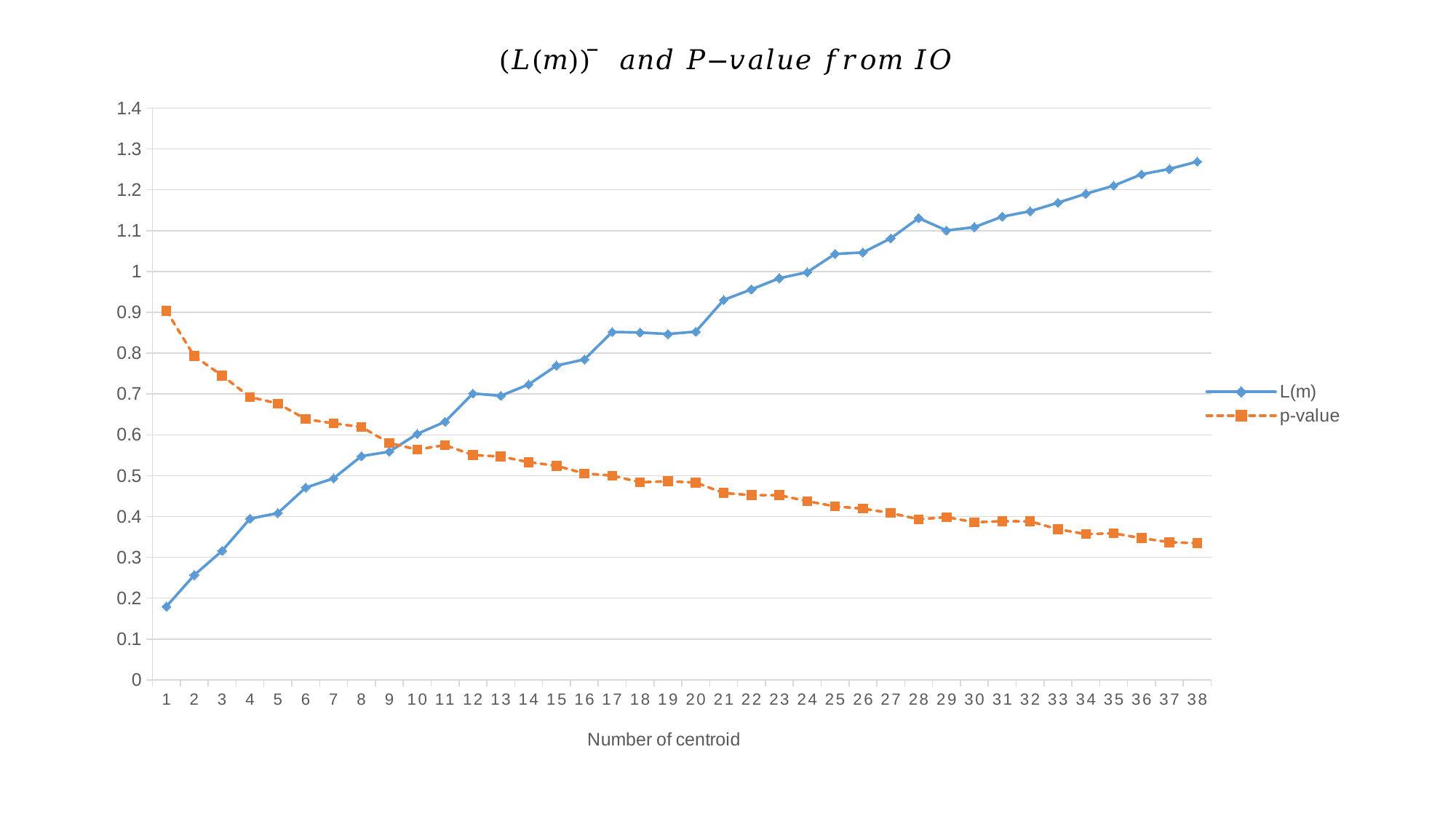

### Chart

| Category | L(m) | p-value |
|---|---|---|
| 1 | 0.17987910000000001 | 0.9036709 |
| 2 | 0.25662419999999997 | 0.792684 |
| 3 | 0.3159889 | 0.7451280999999998 |
| 4 | 0.39467930000000007 | 0.6926122000000001 |
| 5 | 0.40838169999999996 | 0.6767219 |
| 6 | 0.47076520000000005 | 0.6384523 |
| 7 | 0.49337929999999997 | 0.6280109 |
| 8 | 0.5477521000000001 | 0.6190786 |
| 9 | 0.5587791999999998 | 0.5799688 |
| 10 | 0.6022189000000001 | 0.5639451 |
| 11 | 0.6319798999999999 | 0.5748022 |
| 12 | 0.7013364 | 0.5504875 |
| 13 | 0.6957080999999999 | 0.5470112 |
| 14 | 0.7233453999999999 | 0.5331800666666666 |
| 15 | 0.7695286666666666 | 0.5242311666666667 |
| 16 | 0.7846109166666665 | 0.5054674166666667 |
| 17 | 0.8518545714285715 | 0.5000935714285715 |
| 18 | 0.8506304 | 0.48387520000000006 |
| 19 | 0.8469013999999998 | 0.4862559999999999 |
| 20 | 0.8526906666666667 | 0.4832155555555555 |
| 21 | 0.9303434999999999 | 0.45752375000000006 |
| 22 | 0.9561986666666666 | 0.45232719999999993 |
| 23 | 0.9834849999999999 | 0.452265 |
| 24 | 0.9982218333333331 | 0.4375707777777778 |
| 25 | 1.0429156923076923 | 0.42481746153846156 |
| 26 | 1.0466068636363637 | 0.41930845454545457 |
| 27 | 1.0811393157894735 | 0.408502105263158 |
| 28 | 1.1307474 | 0.3932938 |
| 29 | 1.1004363333333333 | 0.39851588888888895 |
| 30 | 1.10844696 | 0.38588212000000005 |
| 31 | 1.1342570588235292 | 0.3884138823529411 |
| 32 | 1.147553875 | 0.38814006249999994 |
| 33 | 1.1683969 | 0.3688959 |
| 34 | 1.1902292307692308 | 0.3570083076923076 |
| 35 | 1.2100975806451615 | 0.35889848387096784 |
| 36 | 1.2379810384615384 | 0.3469453076923077 |
| 37 | 1.2509034444444445 | 0.3371587777777778 |
| 38 | 1.2690061764705884 | 0.3347055294117648 |